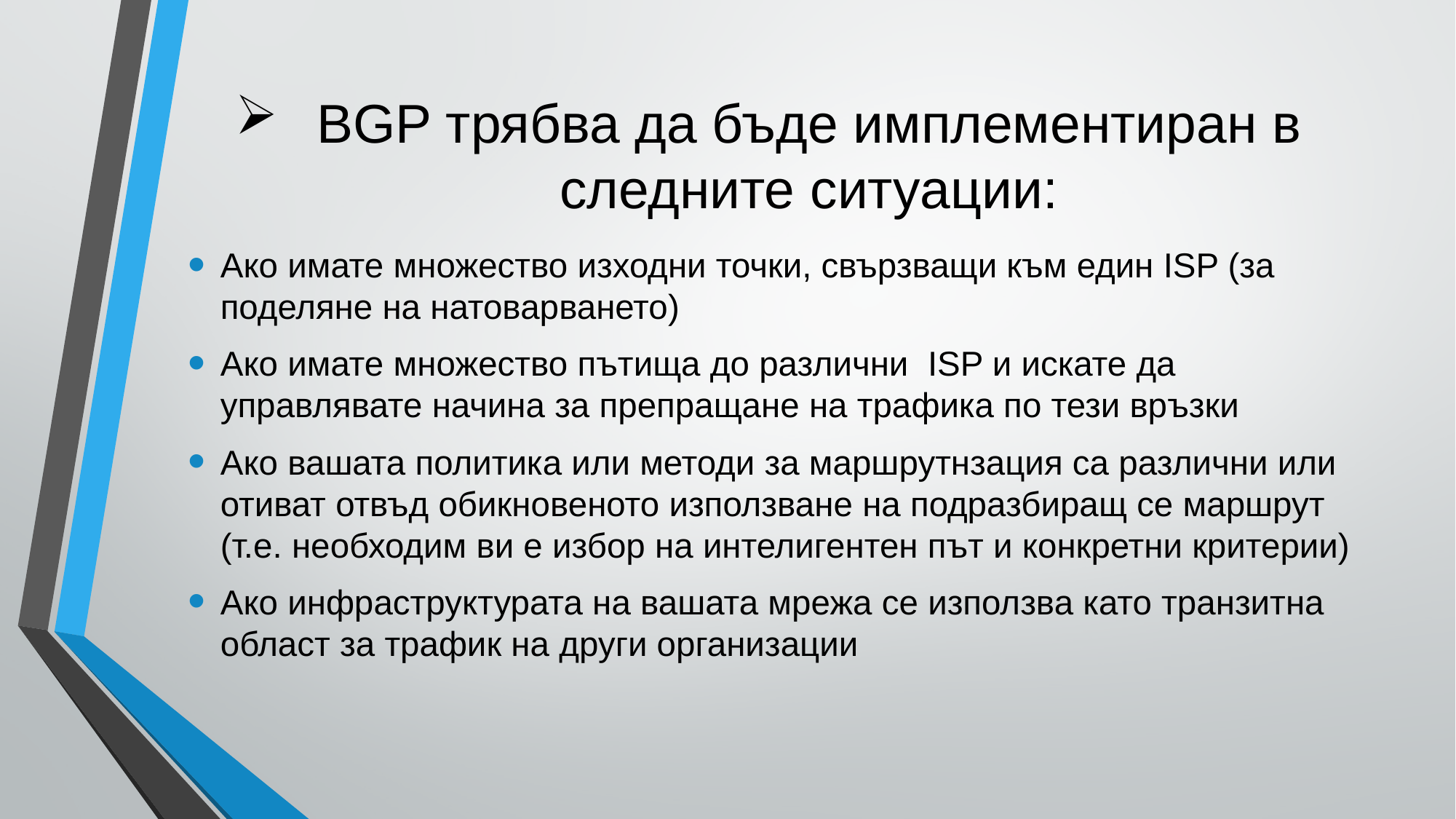

# BGP трябва да бъде имплементиран в следните ситуации:
Ако имате множество изходни точки, свързващи към един ISP (за поделяне на натоварването)
Ако имате множество пътища до различни  ISP и искате да управлявате начина за препращане на трафика по тези връзки
Ако вашата политика или методи за маршрутнзация са различни или отиват отвъд обикновеното използване на подразбиращ се маршрут (т.е. необходим ви е избор на интелигентен път и конкретни критерии)
Ако инфраструктурата на вашата мрежа се използва като транзитна област за трафик на други организации